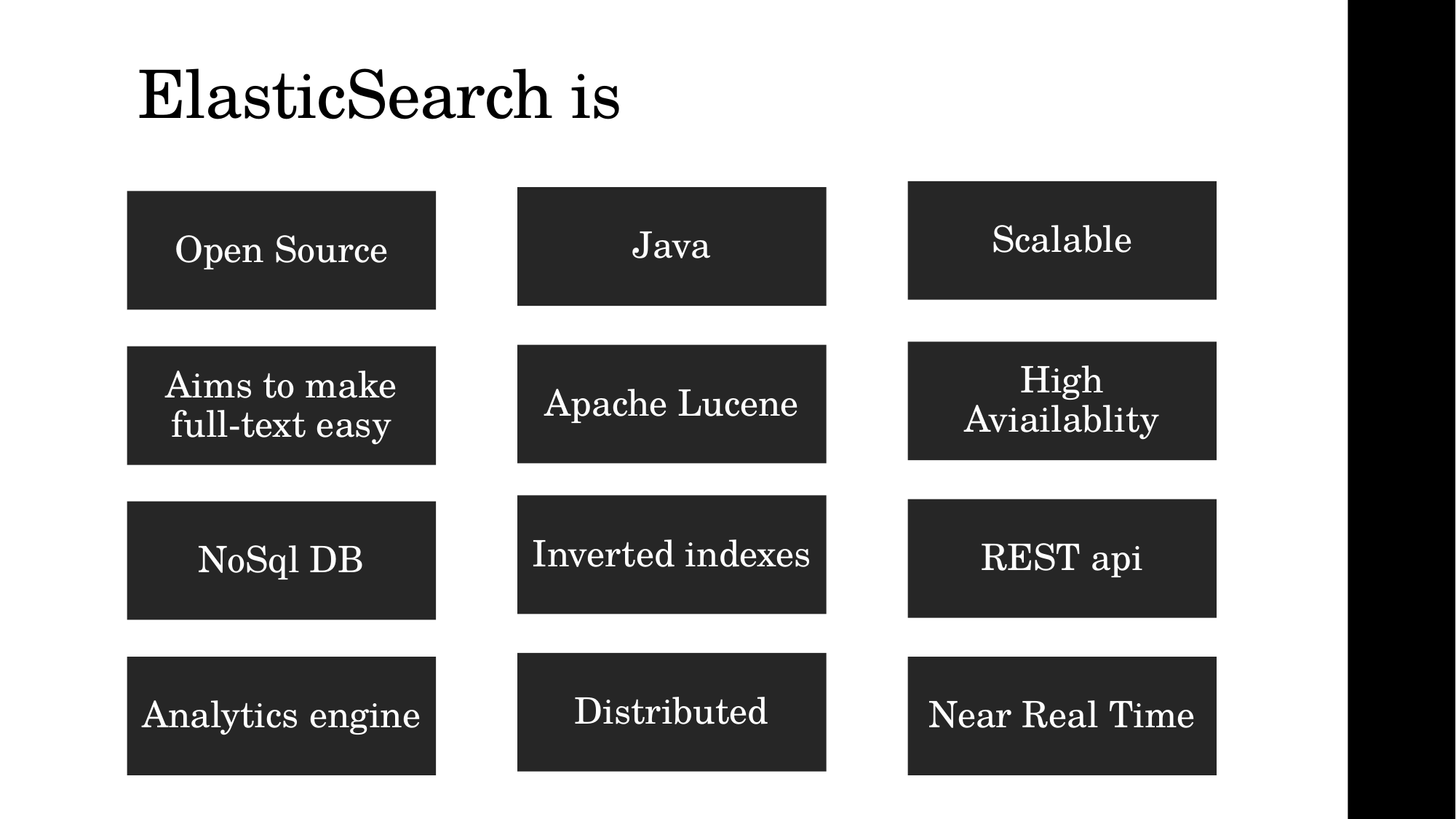

# ElasticSearch is

Scalable

Java

Open Source

High Aviailablity

Apache Lucene

Aims to make full-text easy

Inverted indexes

REST api

NoSql DB

Distributed

Analytics engine

Near Real Time